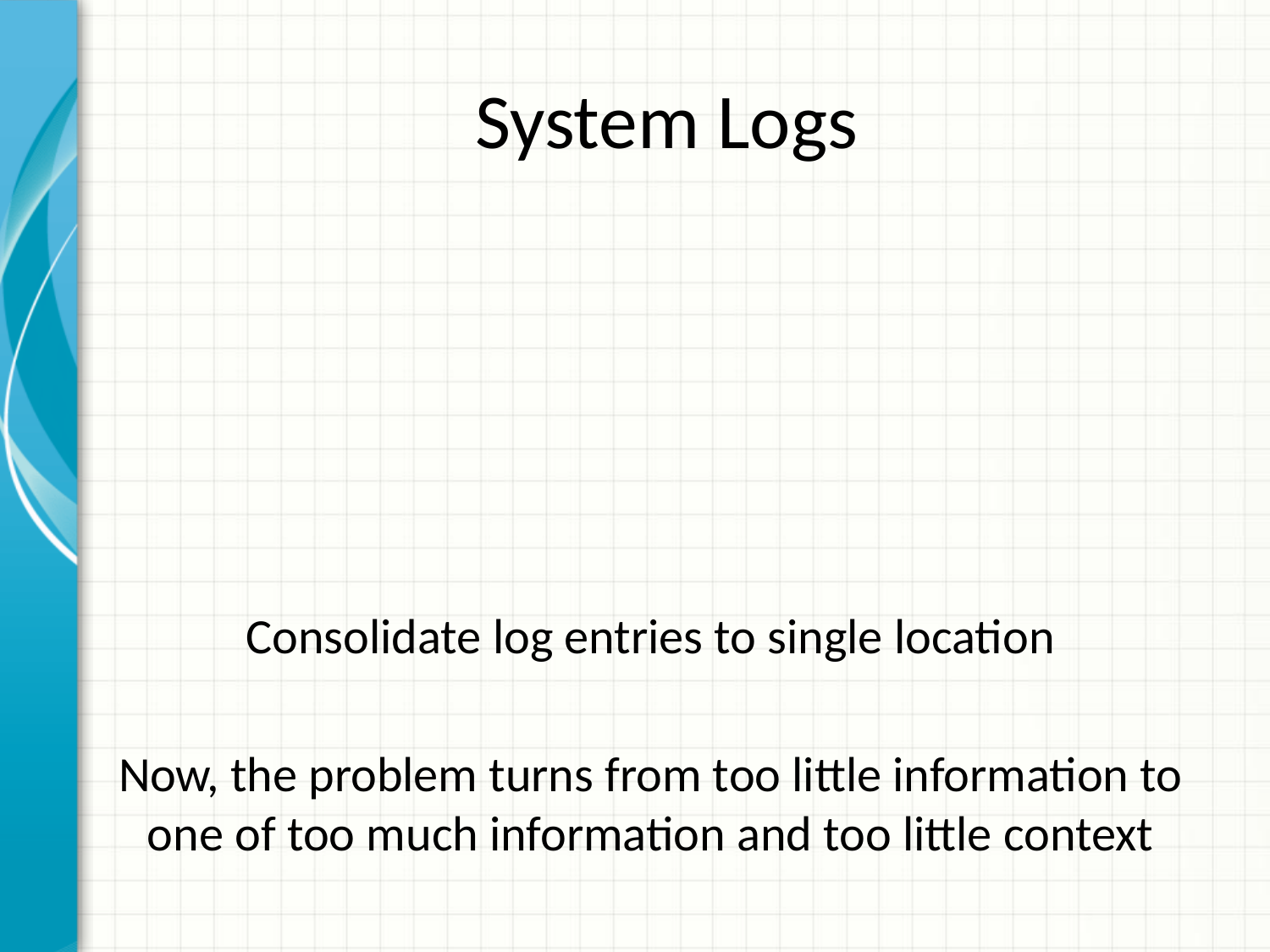

Consolidate log entries to single location

Now, the problem turns from too little information to one of too much information and too little context
# System Logs